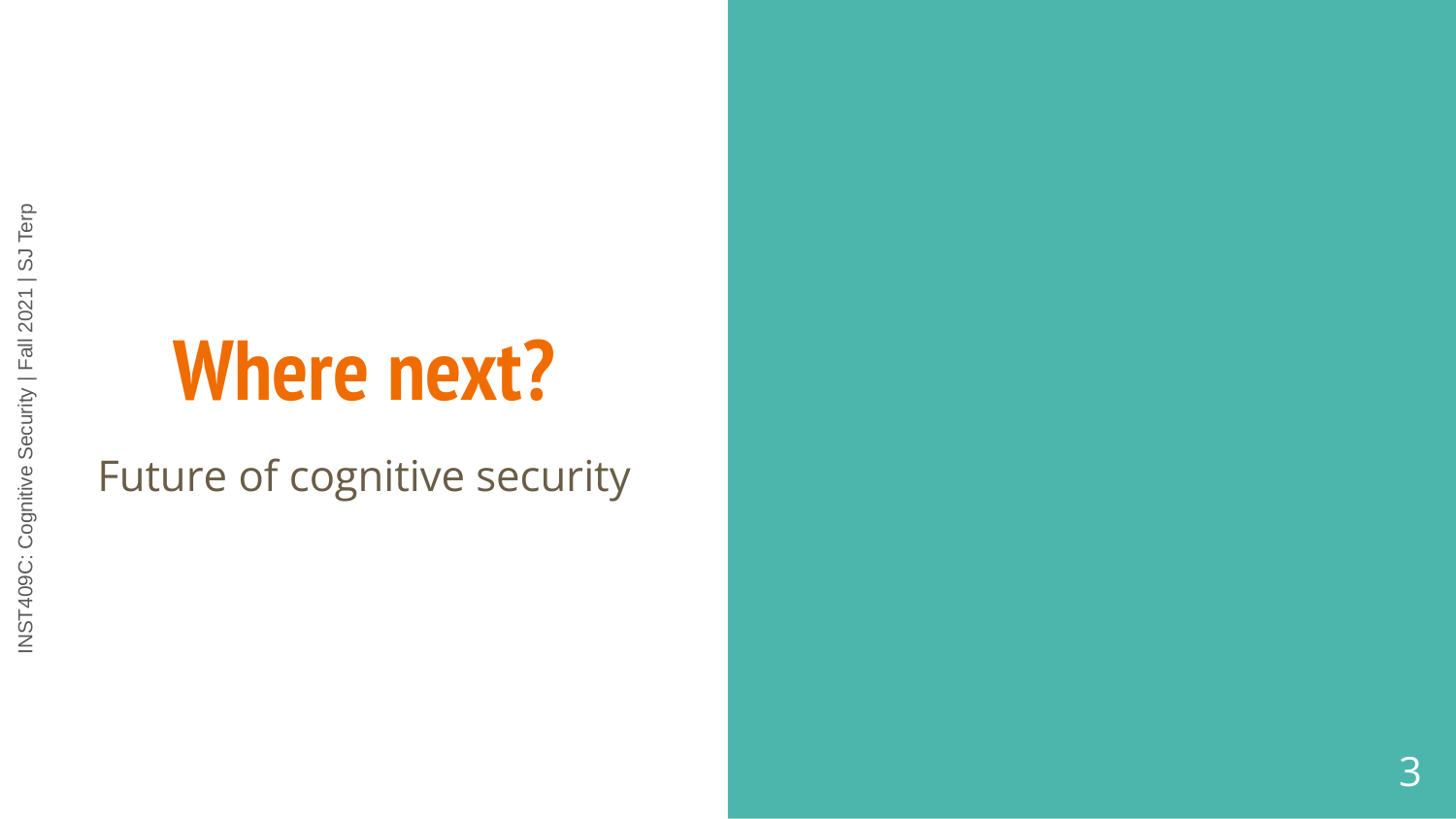

# Where next?
Future of cognitive security
3